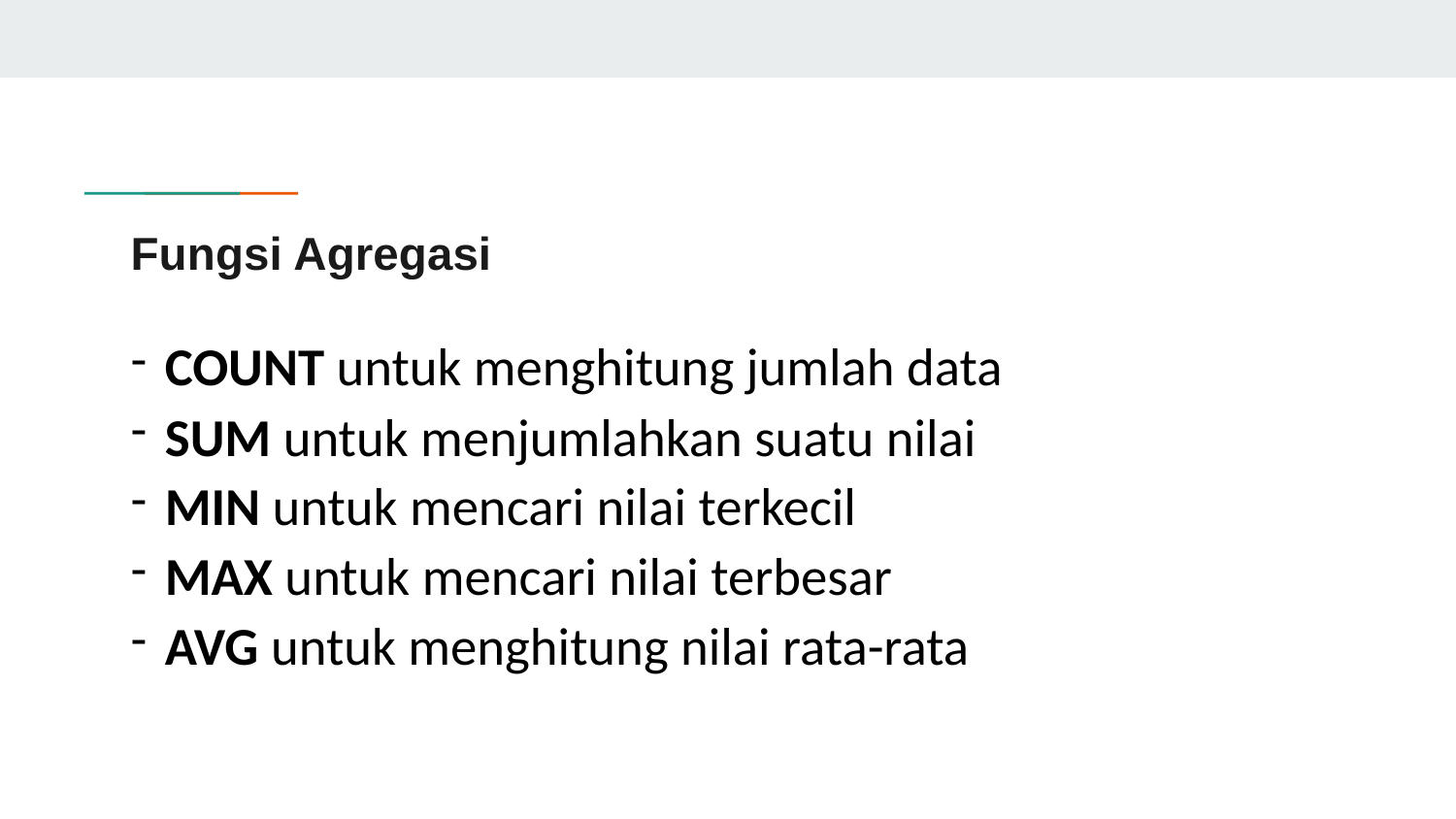

# Fungsi Agregasi
COUNT untuk menghitung jumlah data
SUM untuk menjumlahkan suatu nilai
MIN untuk mencari nilai terkecil
MAX untuk mencari nilai terbesar
AVG untuk menghitung nilai rata-rata